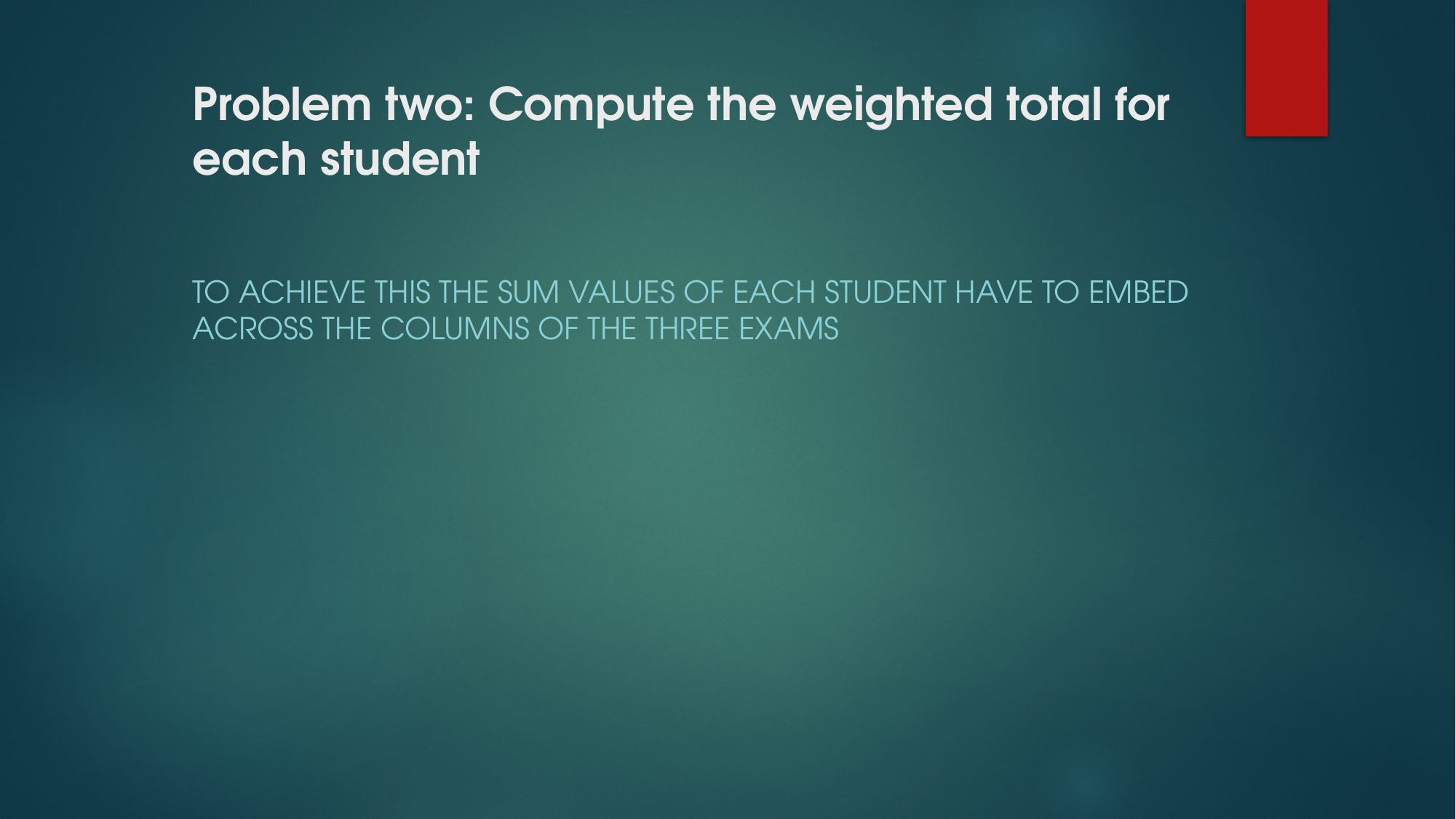

# Problem two: Compute the weighted total for each student
To achieve this the sum values of each student have to embed across the columns of the three exams